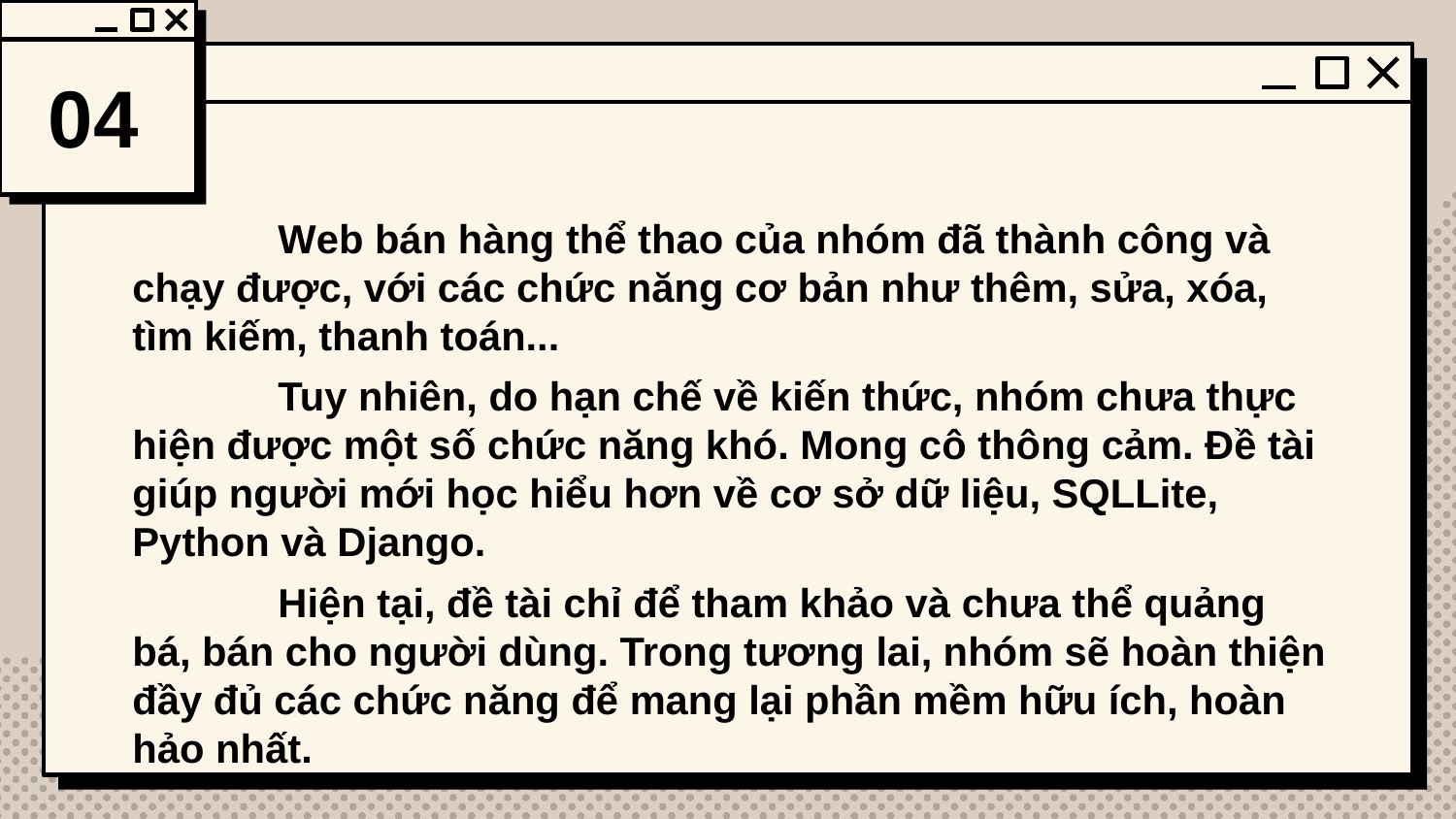

04
	Web bán hàng thể thao của nhóm đã thành công và chạy được, với các chức năng cơ bản như thêm, sửa, xóa, tìm kiếm, thanh toán...
	Tuy nhiên, do hạn chế về kiến thức, nhóm chưa thực hiện được một số chức năng khó. Mong cô thông cảm. Đề tài giúp người mới học hiểu hơn về cơ sở dữ liệu, SQLLite, Python và Django.
	Hiện tại, đề tài chỉ để tham khảo và chưa thể quảng bá, bán cho người dùng. Trong tương lai, nhóm sẽ hoàn thiện đầy đủ các chức năng để mang lại phần mềm hữu ích, hoàn hảo nhất.